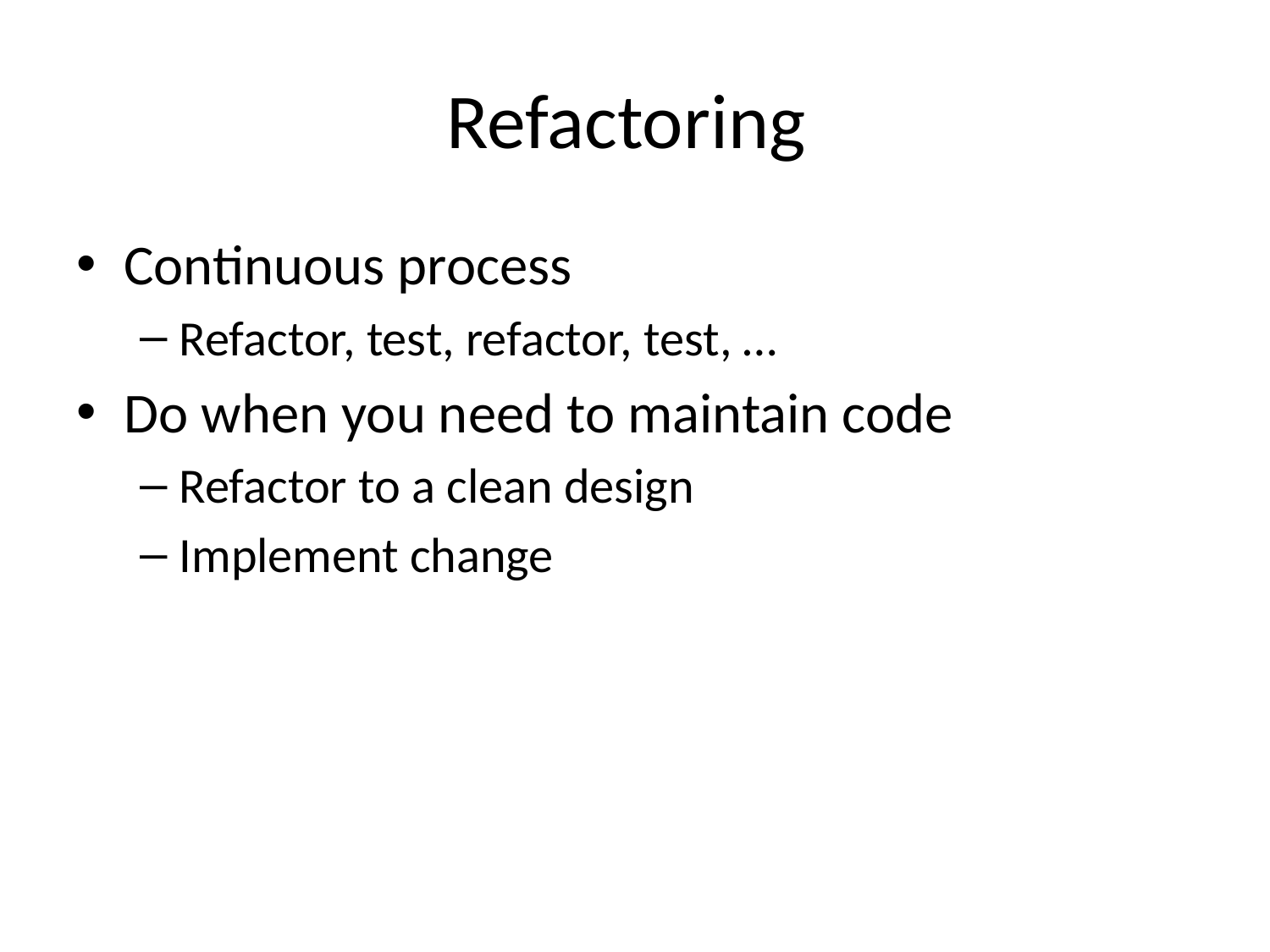

# Refactoring
Continuous process
Refactor, test, refactor, test, …
Do when you need to maintain code
Refactor to a clean design
Implement change